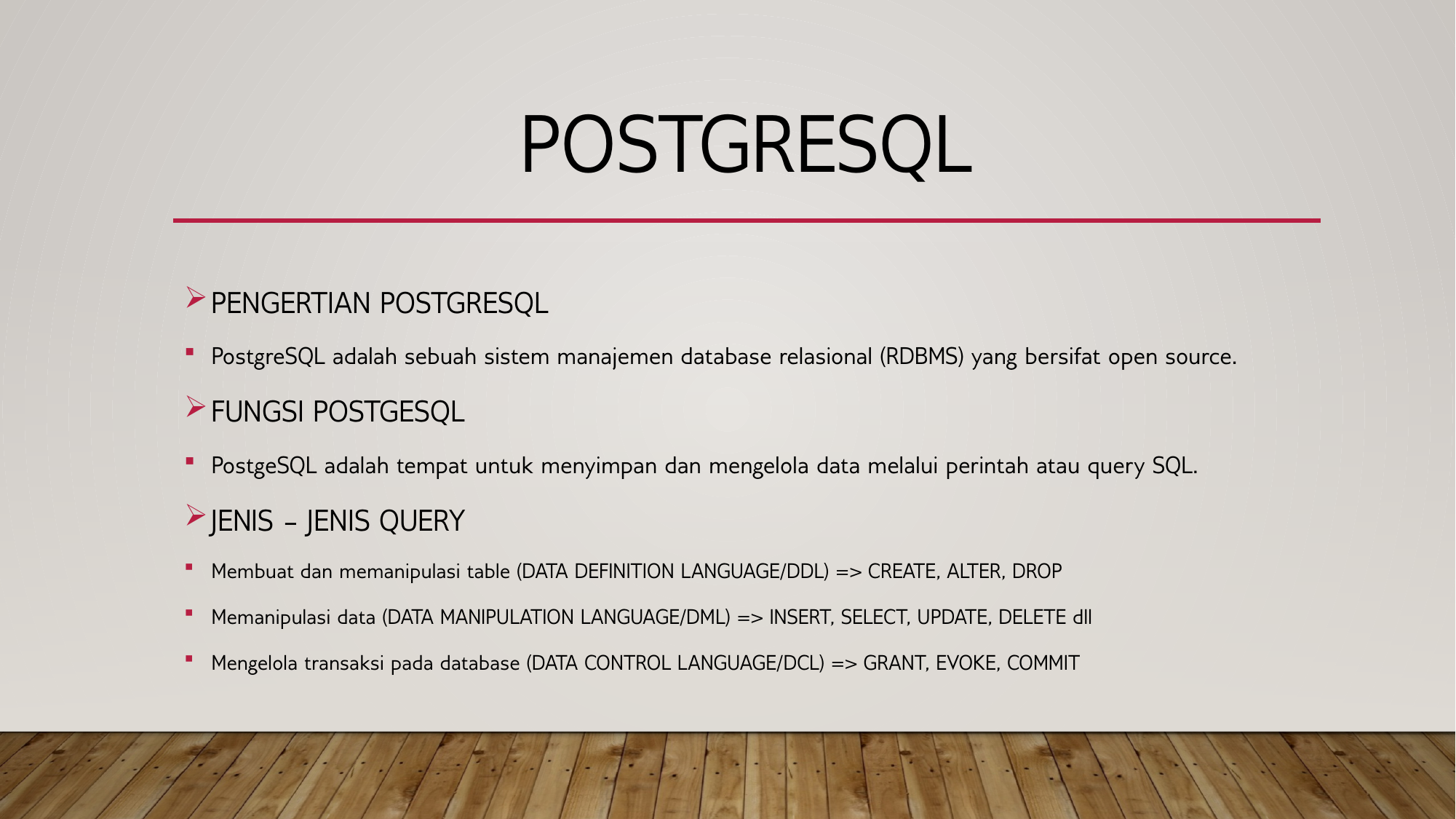

# POSTGRESQL
PENGERTIAN POSTGRESQL
PostgreSQL adalah sebuah sistem manajemen database relasional (RDBMS) yang bersifat open source.
FUNGSI POSTGESQL
PostgeSQL adalah tempat untuk menyimpan dan mengelola data melalui perintah atau query SQL.
JENIS – JENIS QUERY
Membuat dan memanipulasi table (DATA DEFINITION LANGUAGE/DDL) => CREATE, ALTER, DROP
Memanipulasi data (DATA MANIPULATION LANGUAGE/DML) => INSERT, SELECT, UPDATE, DELETE dll
Mengelola transaksi pada database (DATA CONTROL LANGUAGE/DCL) => GRANT, EVOKE, COMMIT